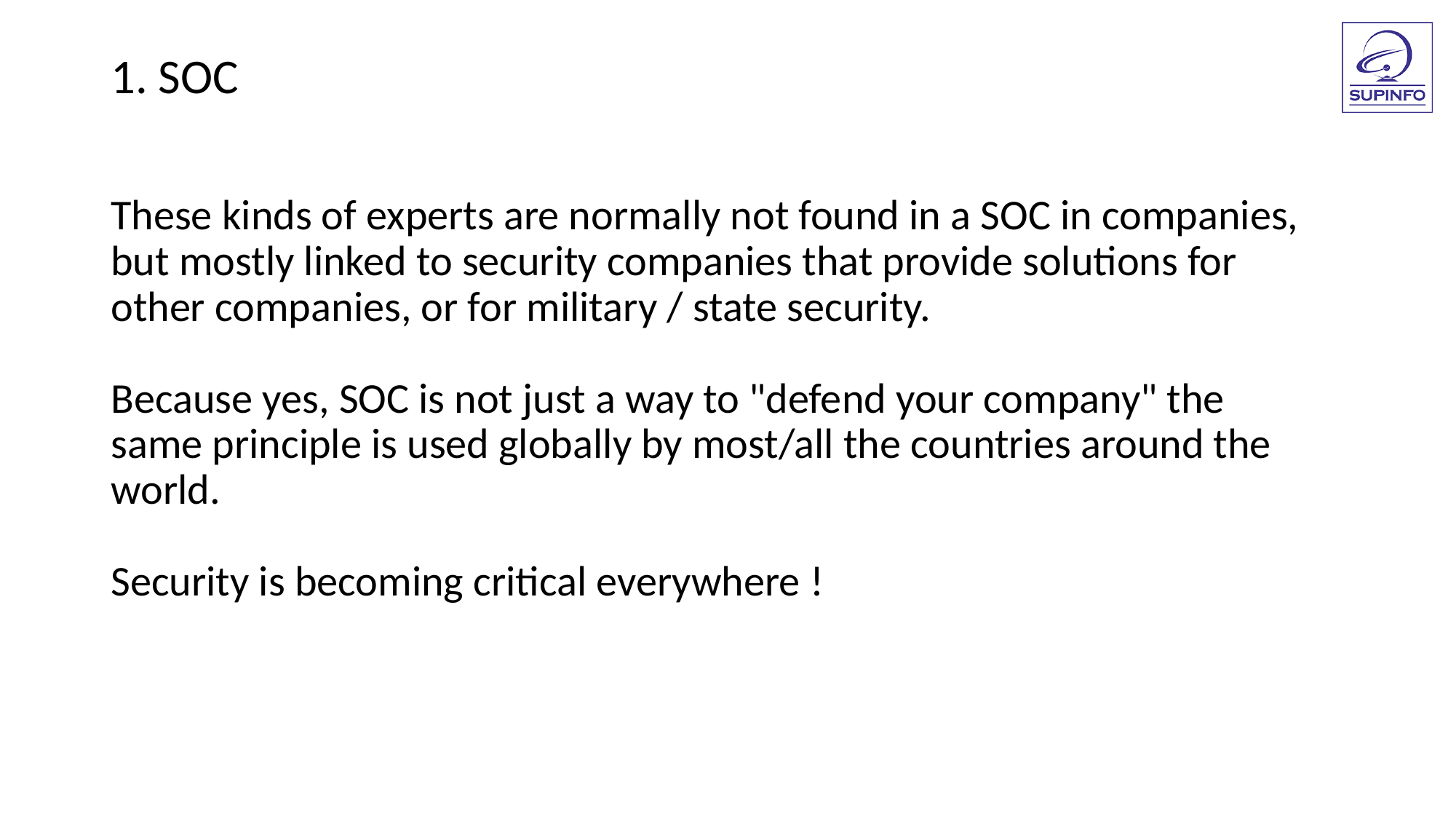

1. SOC

These kinds of experts are normally not found in a SOC in companies,
but mostly linked to security companies that provide solutions for
other companies, or for military / state security.

Because yes, SOC is not just a way to "defend your company" the
same principle is used globally by most/all the countries around the
world.

Security is becoming critical everywhere !